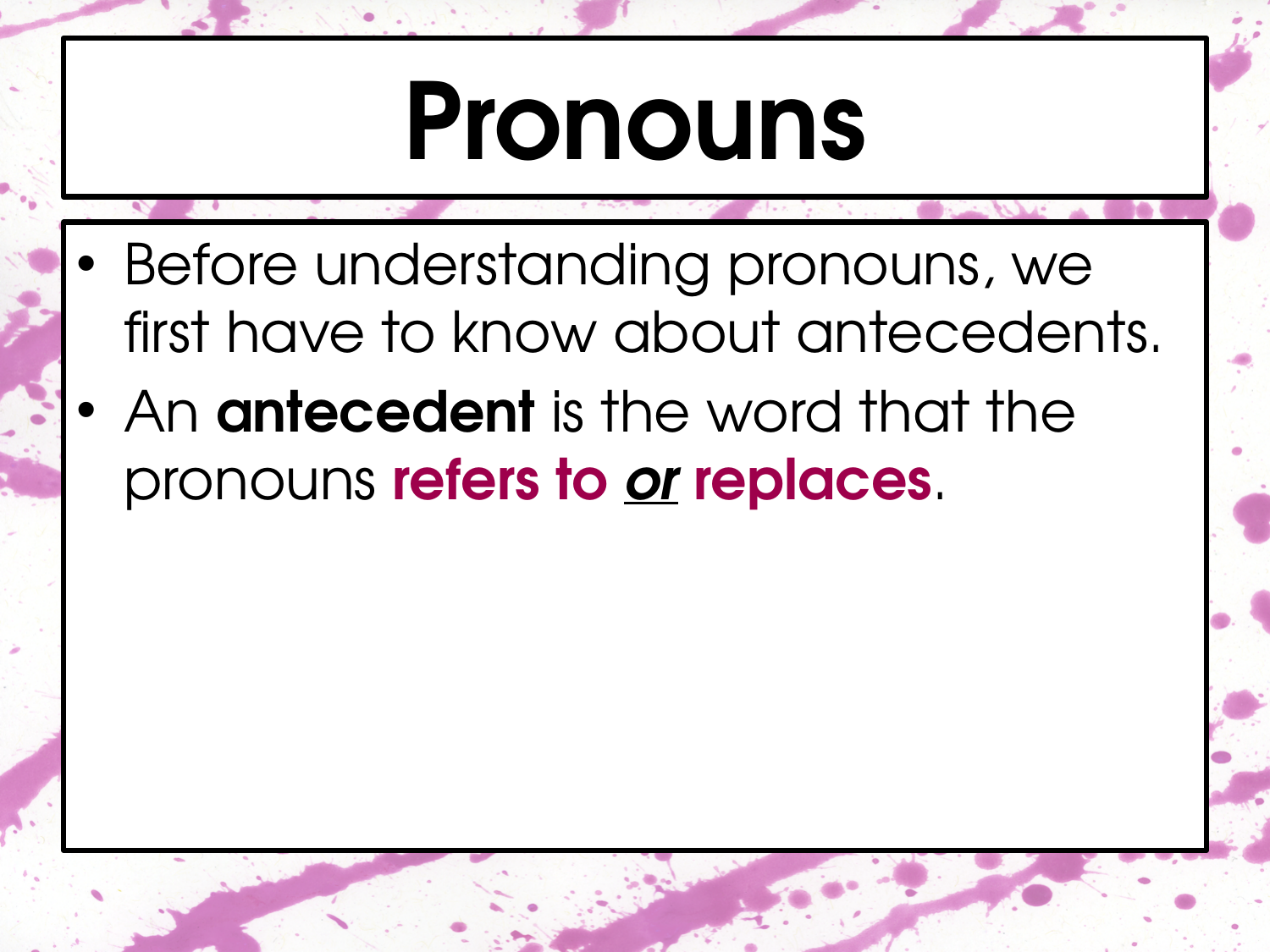

# Pronouns
Before understanding pronouns, we first have to know about antecedents.
An antecedent is the word that the pronouns refers to or replaces.